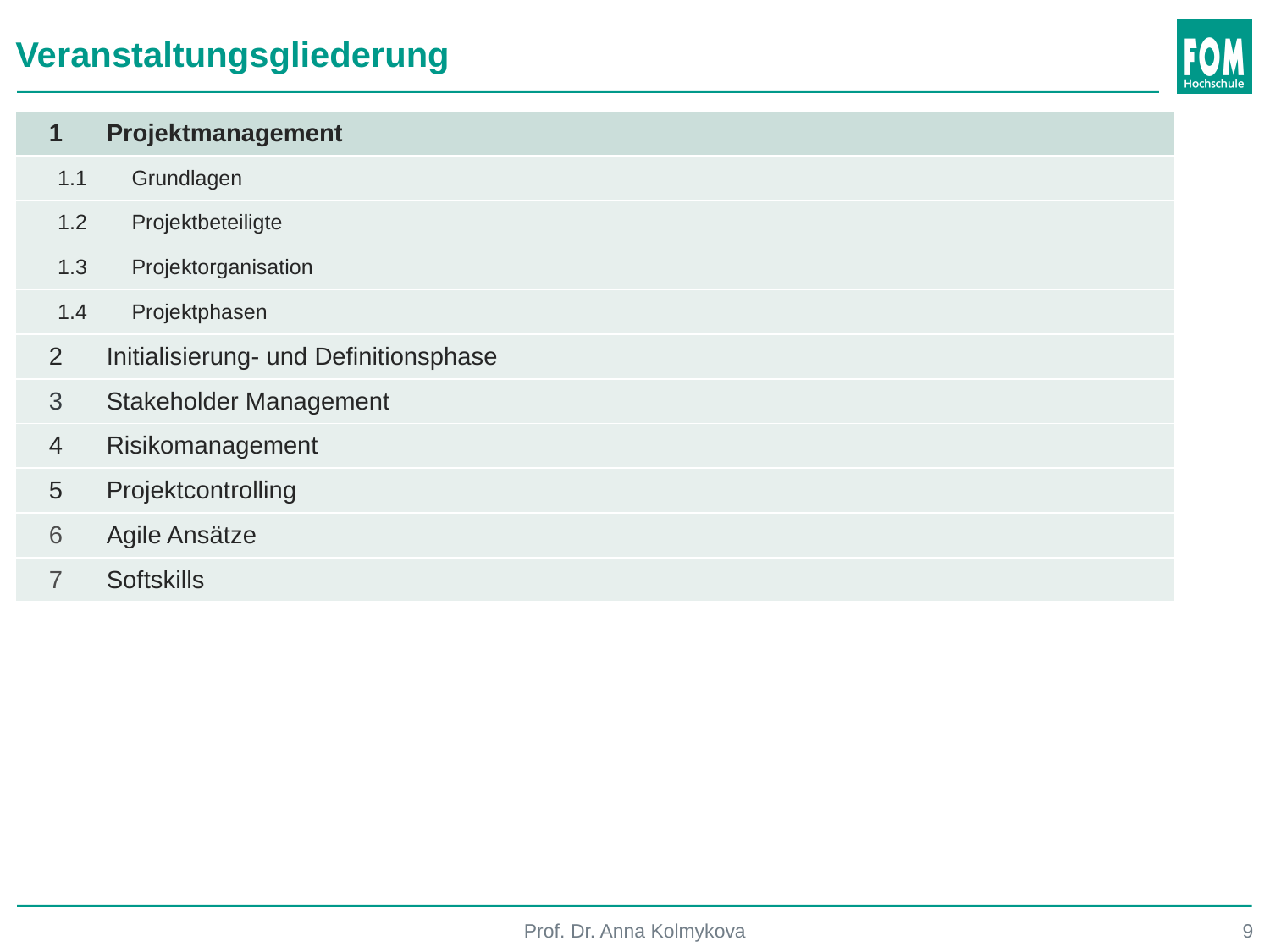

Veranstaltungsgliederung
| 1 | Projektmanagement |
| --- | --- |
| 1.1 | Grundlagen |
| 1.2 | Projektbeteiligte |
| 1.3 | Projektorganisation |
| 1.4 | Projektphasen |
| 2 | Initialisierung- und Definitionsphase |
| 3 | Stakeholder Management |
| 4 | Risikomanagement |
| 5 | Projektcontrolling |
| 6 | Agile Ansätze |
| 7 | Softskills |

Prof. Dr. Anna Kolmykova
9